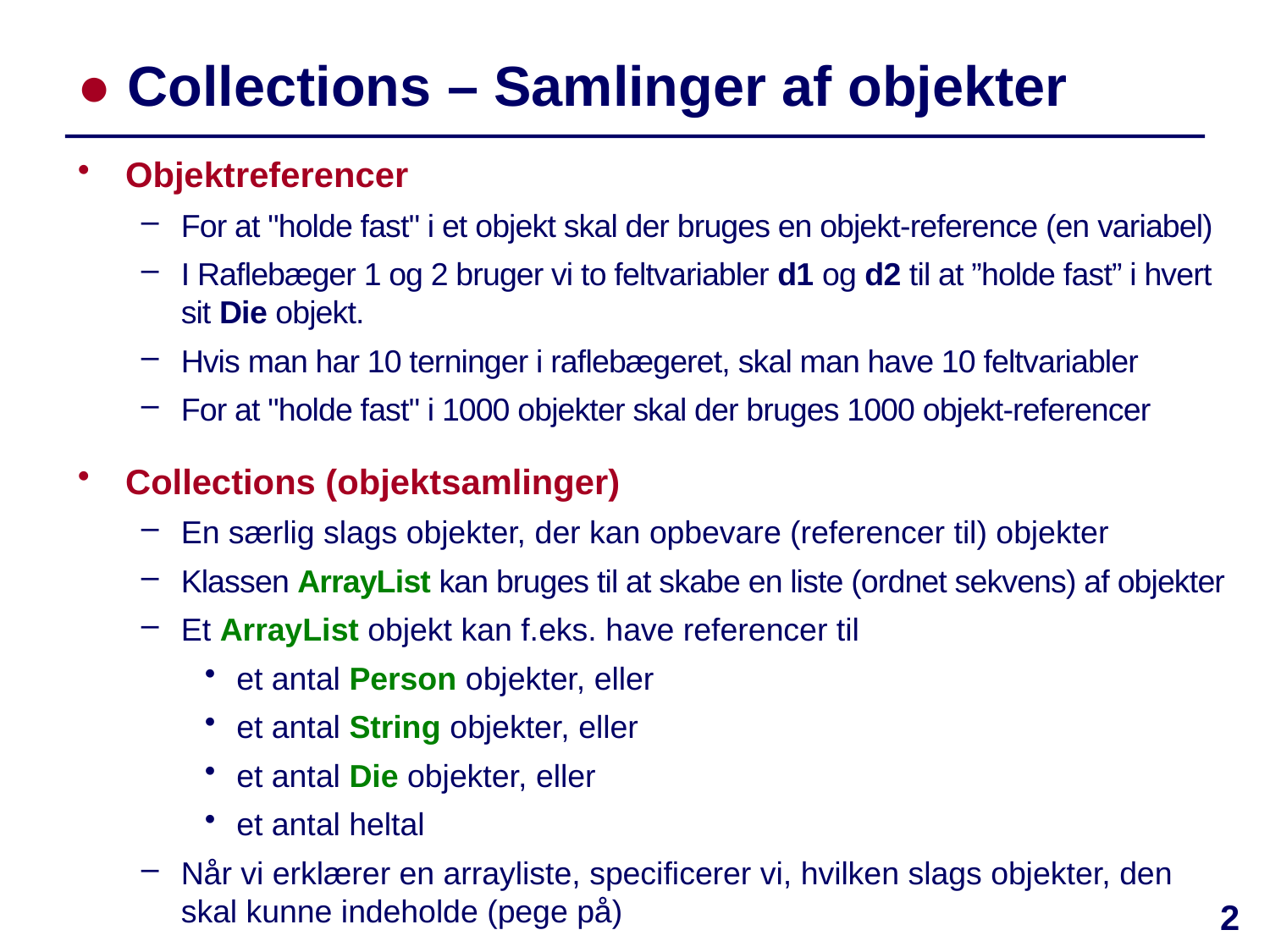

# ● Collections – Samlinger af objekter
Objektreferencer
For at "holde fast" i et objekt skal der bruges en objekt-reference (en variabel)
I Raflebæger 1 og 2 bruger vi to feltvariabler d1 og d2 til at ”holde fast” i hvert sit Die objekt.
Hvis man har 10 terninger i raflebægeret, skal man have 10 feltvariabler
For at "holde fast" i 1000 objekter skal der bruges 1000 objekt-referencer
Collections (objektsamlinger)
En særlig slags objekter, der kan opbevare (referencer til) objekter
Klassen ArrayList kan bruges til at skabe en liste (ordnet sekvens) af objekter
Et ArrayList objekt kan f.eks. have referencer til
et antal Person objekter, eller
et antal String objekter, eller
et antal Die objekter, eller
et antal heltal
Når vi erklærer en arrayliste, specificerer vi, hvilken slags objekter, den
skal kunne indeholde (pege på)
2